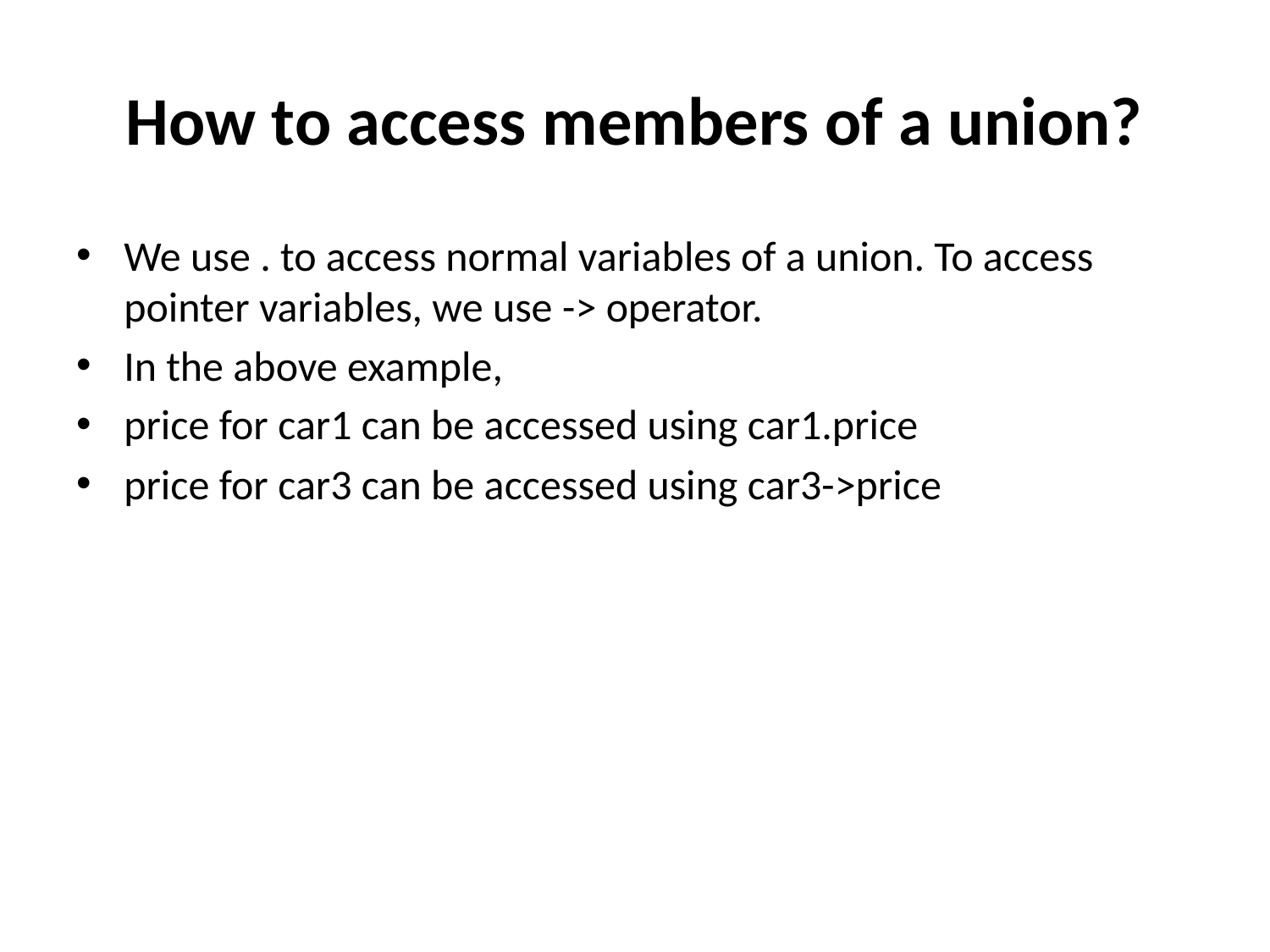

# How to access members of a union?
We use . to access normal variables of a union. To access pointer variables, we use -> operator.
In the above example,
price for car1 can be accessed using car1.price
price for car3 can be accessed using car3->price